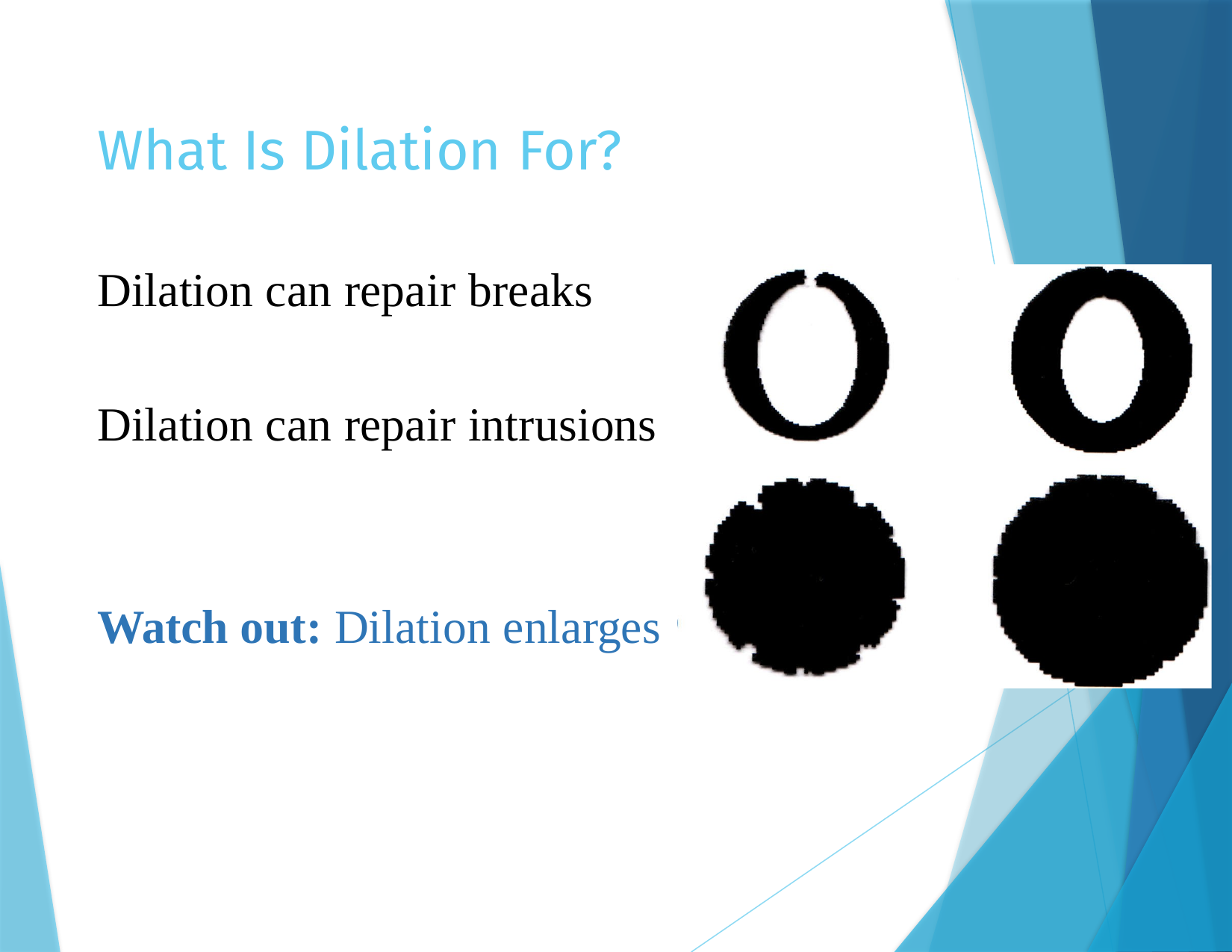

# What Is Dilation For?
Dilation can repair breaks

Dilation can repair intrusions

Watch out: Dilation enlarges

objects